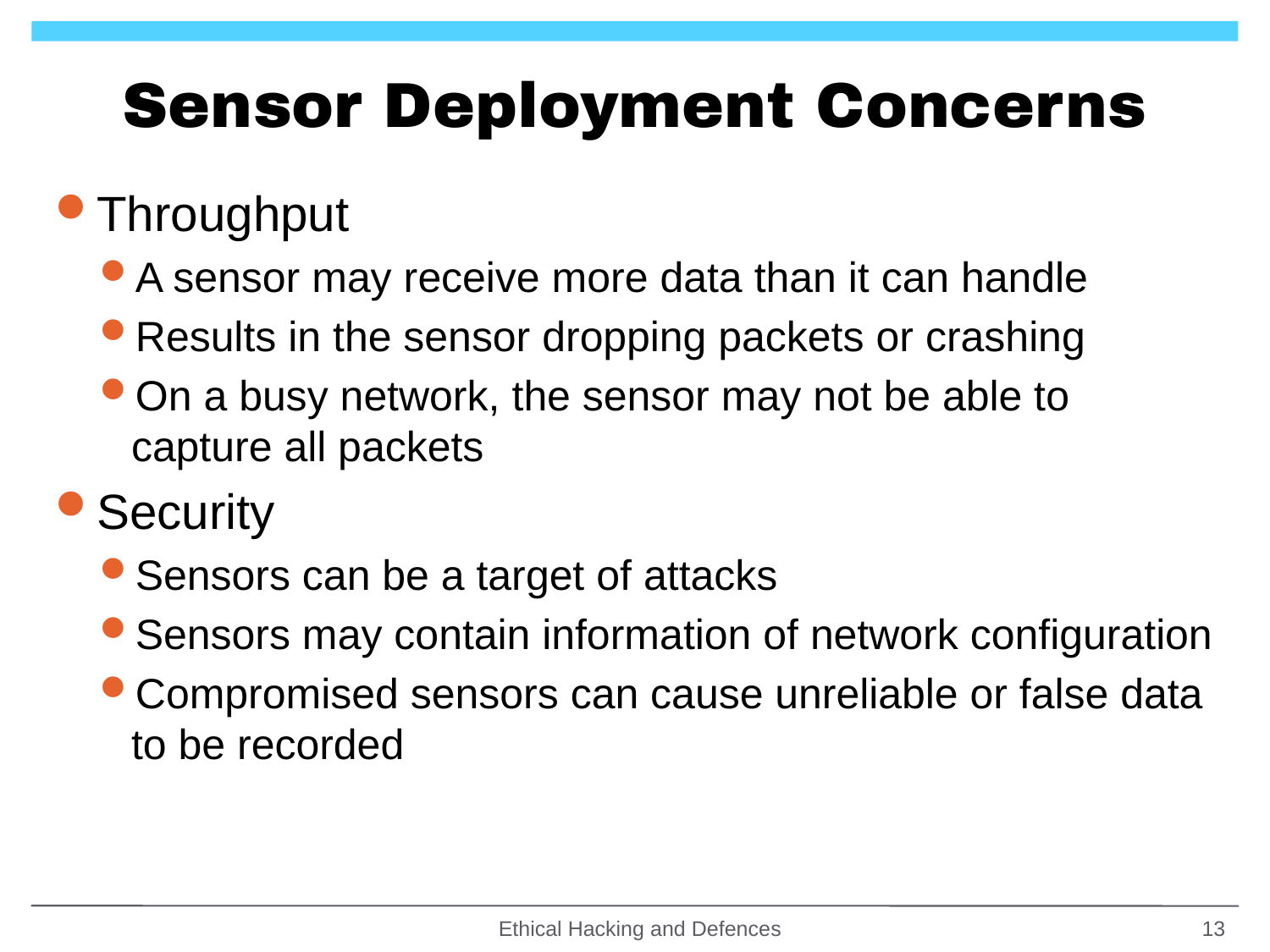

# Sensor Deployment Concerns
Throughput
A sensor may receive more data than it can handle
Results in the sensor dropping packets or crashing
On a busy network, the sensor may not be able to capture all packets
Security
Sensors can be a target of attacks
Sensors may contain information of network configuration
Compromised sensors can cause unreliable or false data to be recorded
Ethical Hacking and Defences
13